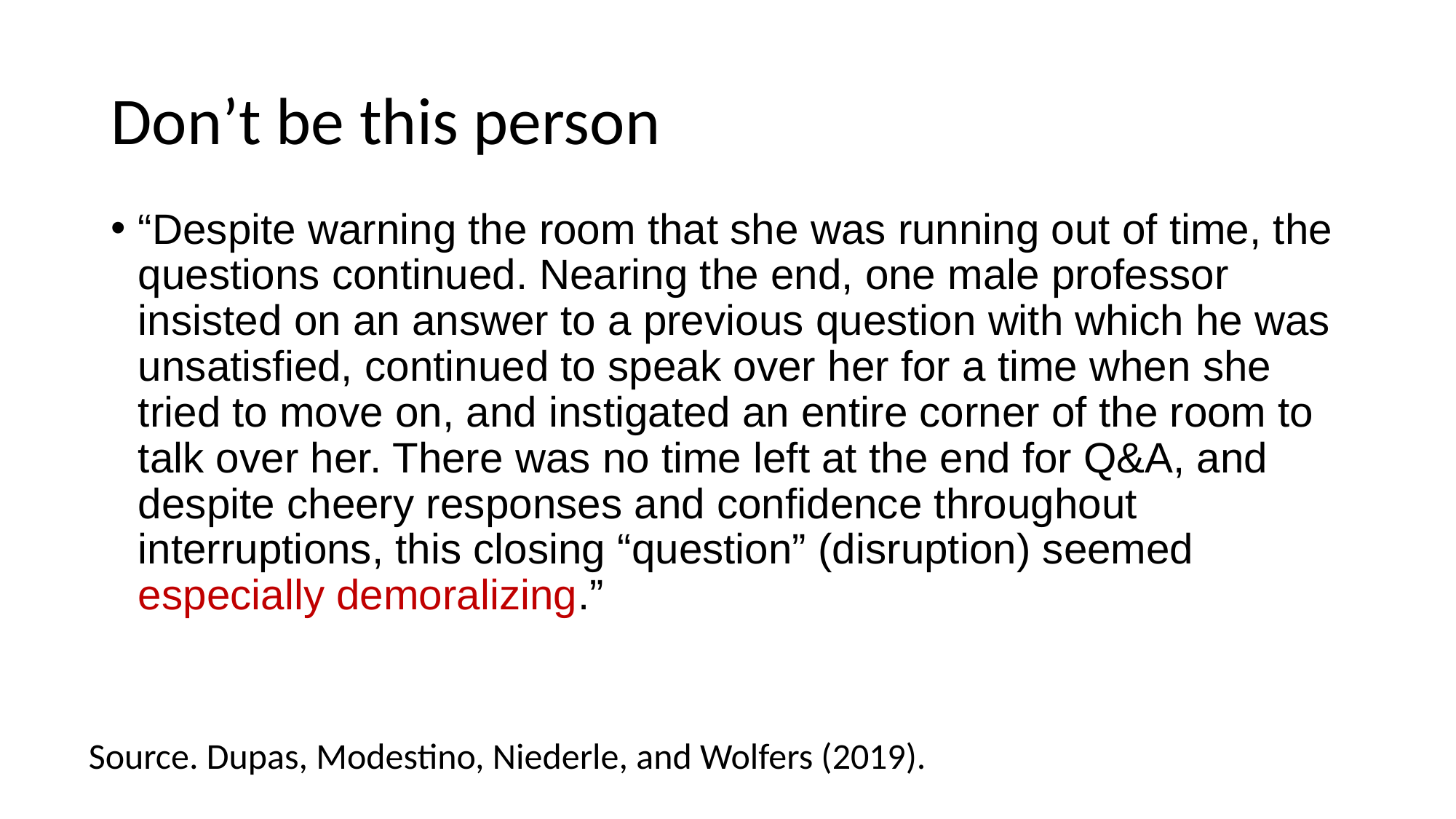

# Don’t be this person
“Despite warning the room that she was running out of time, the questions continued. Nearing the end, one male professor insisted on an answer to a previous question with which he was unsatisfied, continued to speak over her for a time when she tried to move on, and instigated an entire corner of the room to talk over her. There was no time left at the end for Q&A, and despite cheery responses and confidence throughout interruptions, this closing “question” (disruption) seemed especially demoralizing.”

Source. Dupas, Modestino, Niederle, and Wolfers (2019).